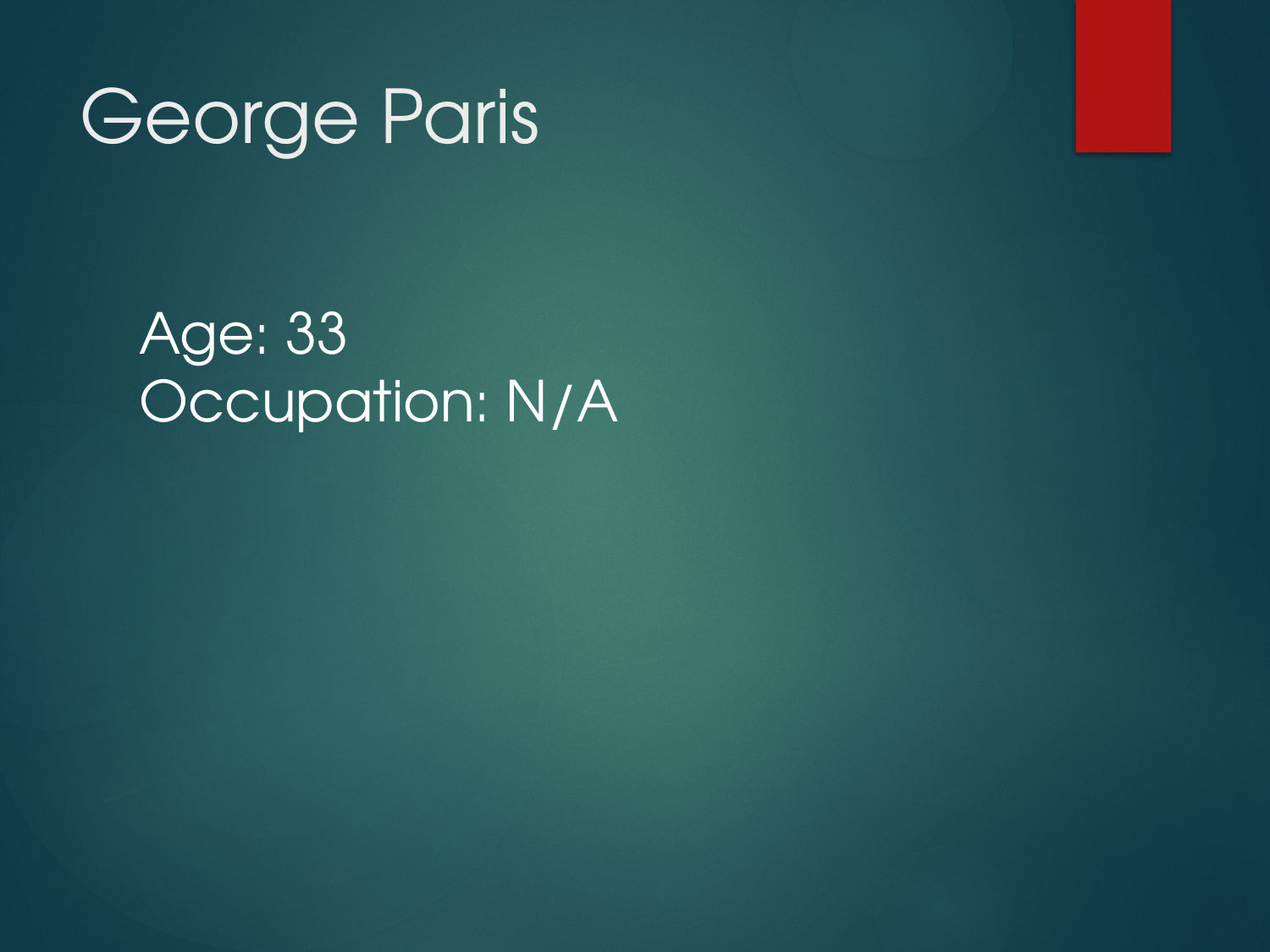

# George Paris

Age: 33
Occupation: N/A